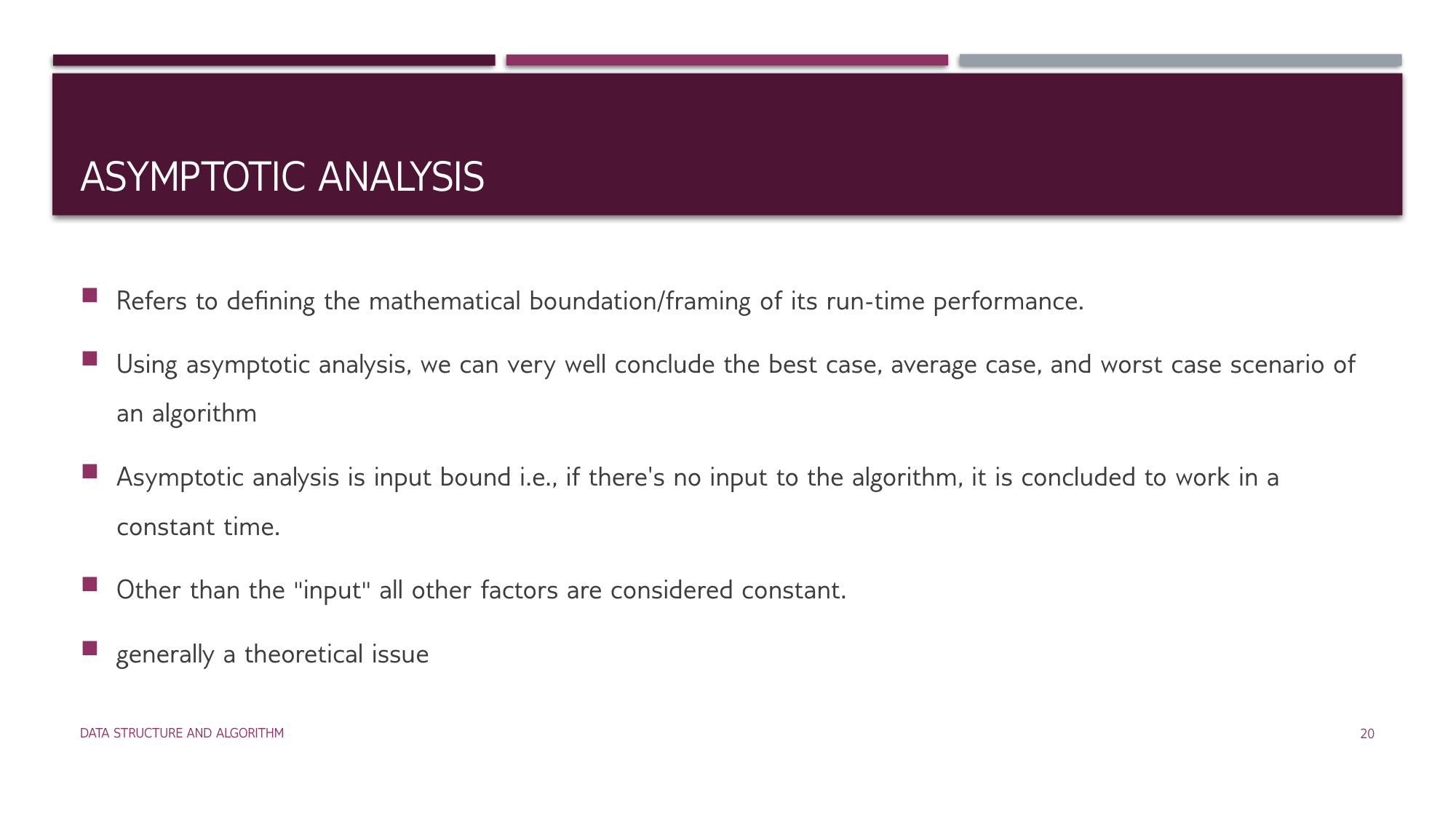

# Asymptotic Analysis
Refers to defining the mathematical boundation/framing of its run-time performance.
Using asymptotic analysis, we can very well conclude the best case, average case, and worst case scenario of an algorithm
Asymptotic analysis is input bound i.e., if there's no input to the algorithm, it is concluded to work in a constant time.
Other than the "input" all other factors are considered constant.
generally a theoretical issue

Data Structure and Algorithm
20